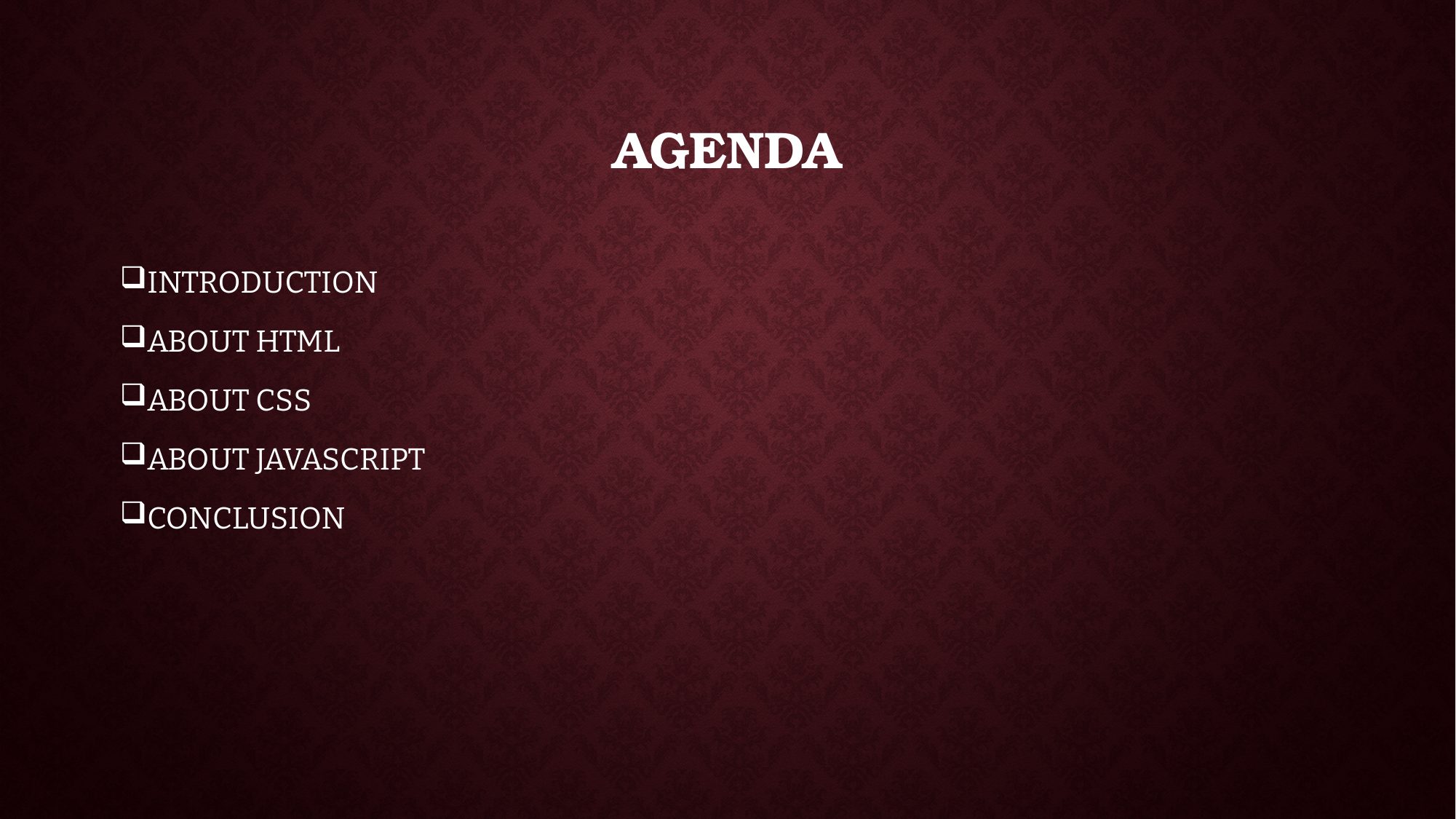

# AGENDA
INTRODUCTION
ABOUT HTML
ABOUT CSS
ABOUT JAVASCRIPT
CONCLUSION